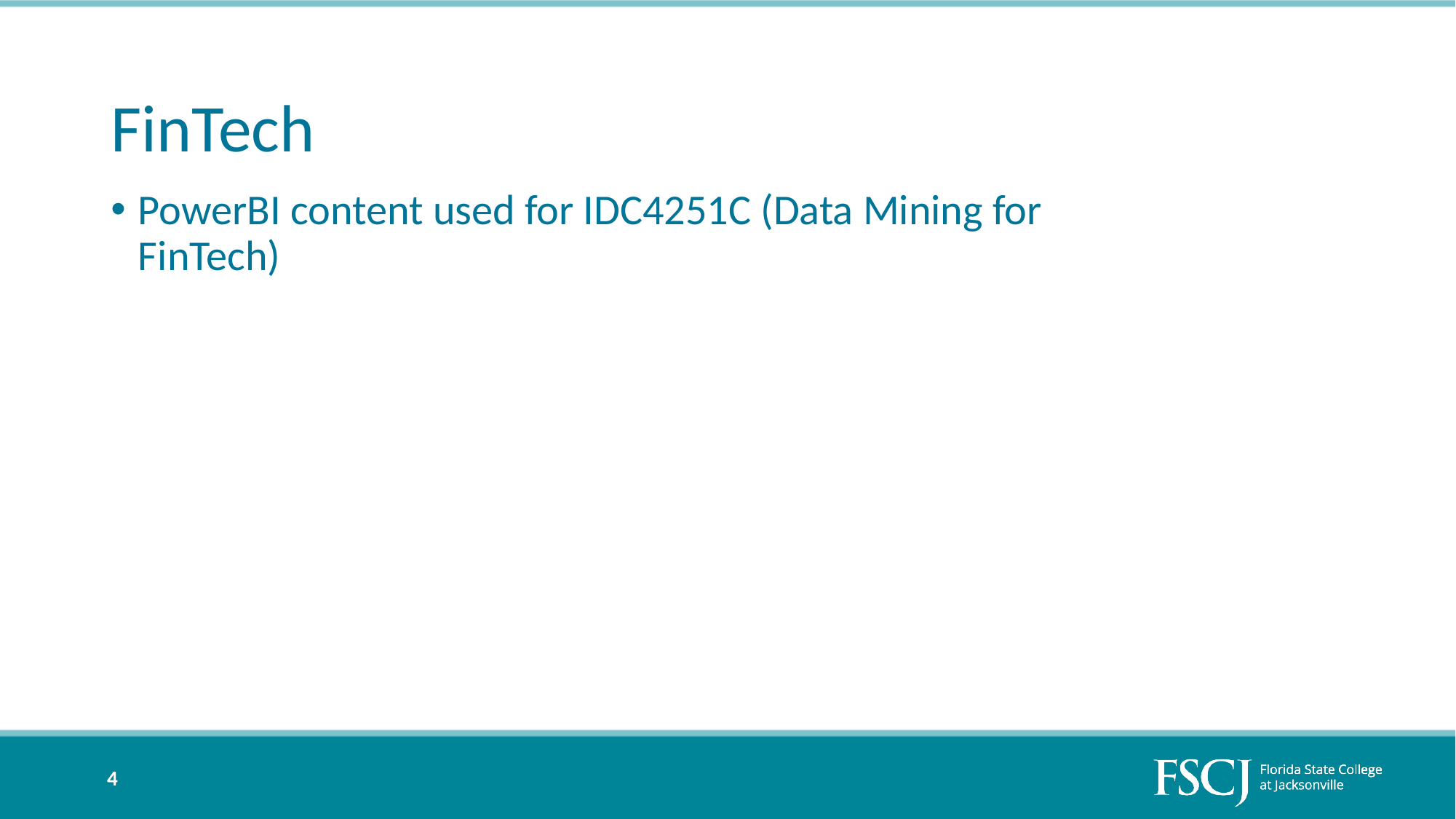

# FinTech
PowerBI content used for IDC4251C (Data Mining for FinTech)